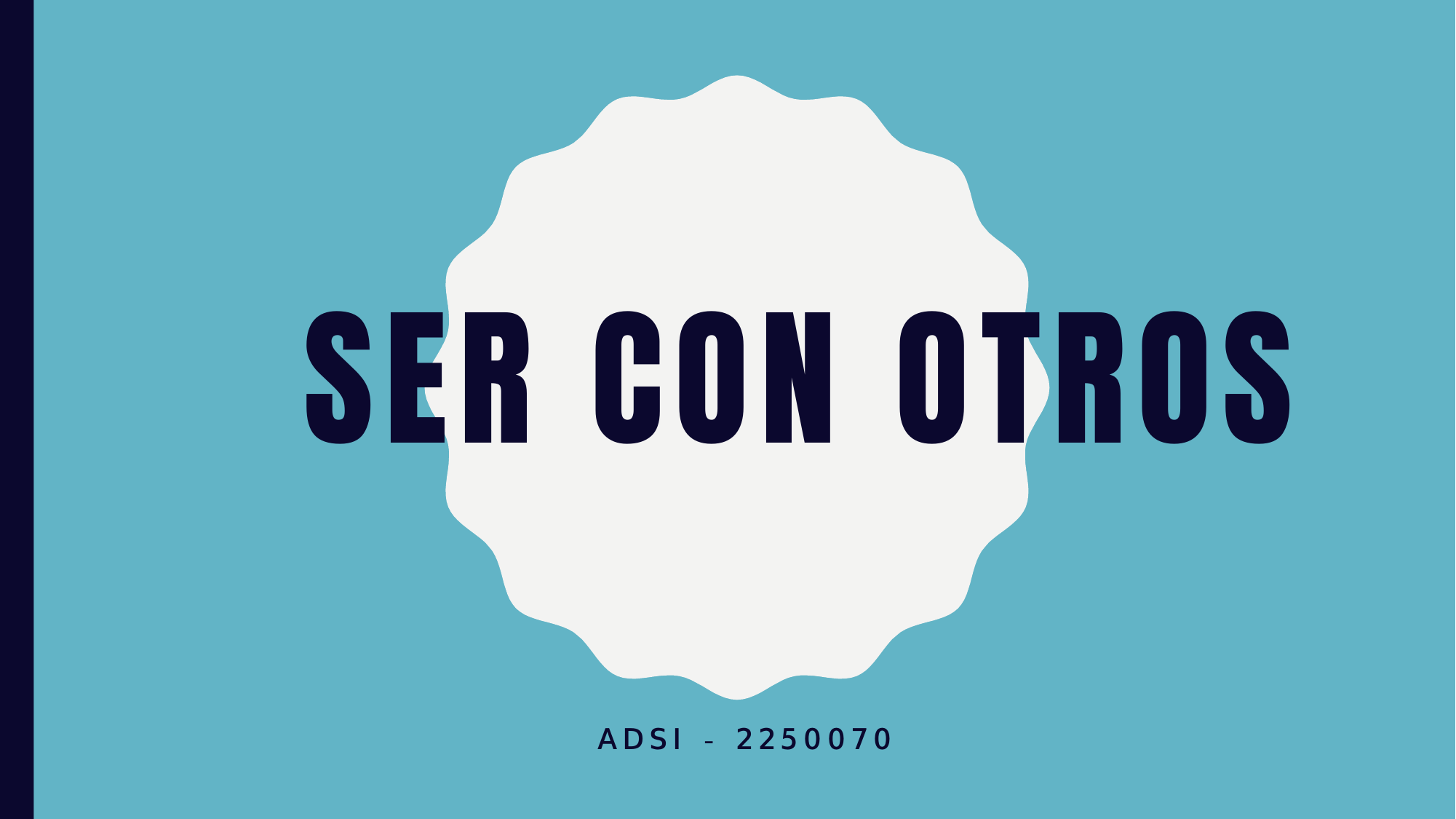

# Ser con otros
Adsi - 2250070